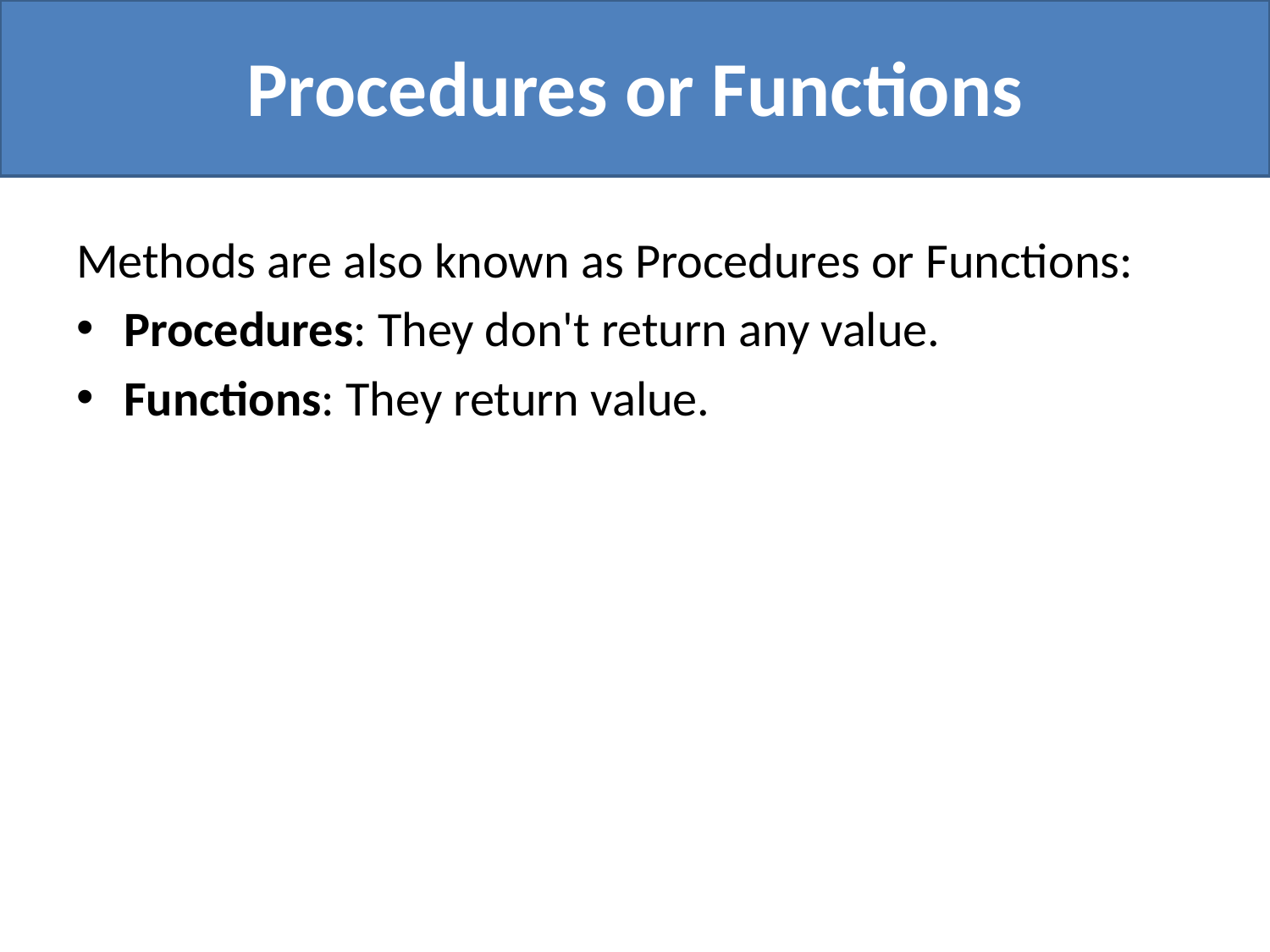

# Procedures or Functions
Methods are also known as Procedures or Functions:
Procedures: They don't return any value.
Functions: They return value.